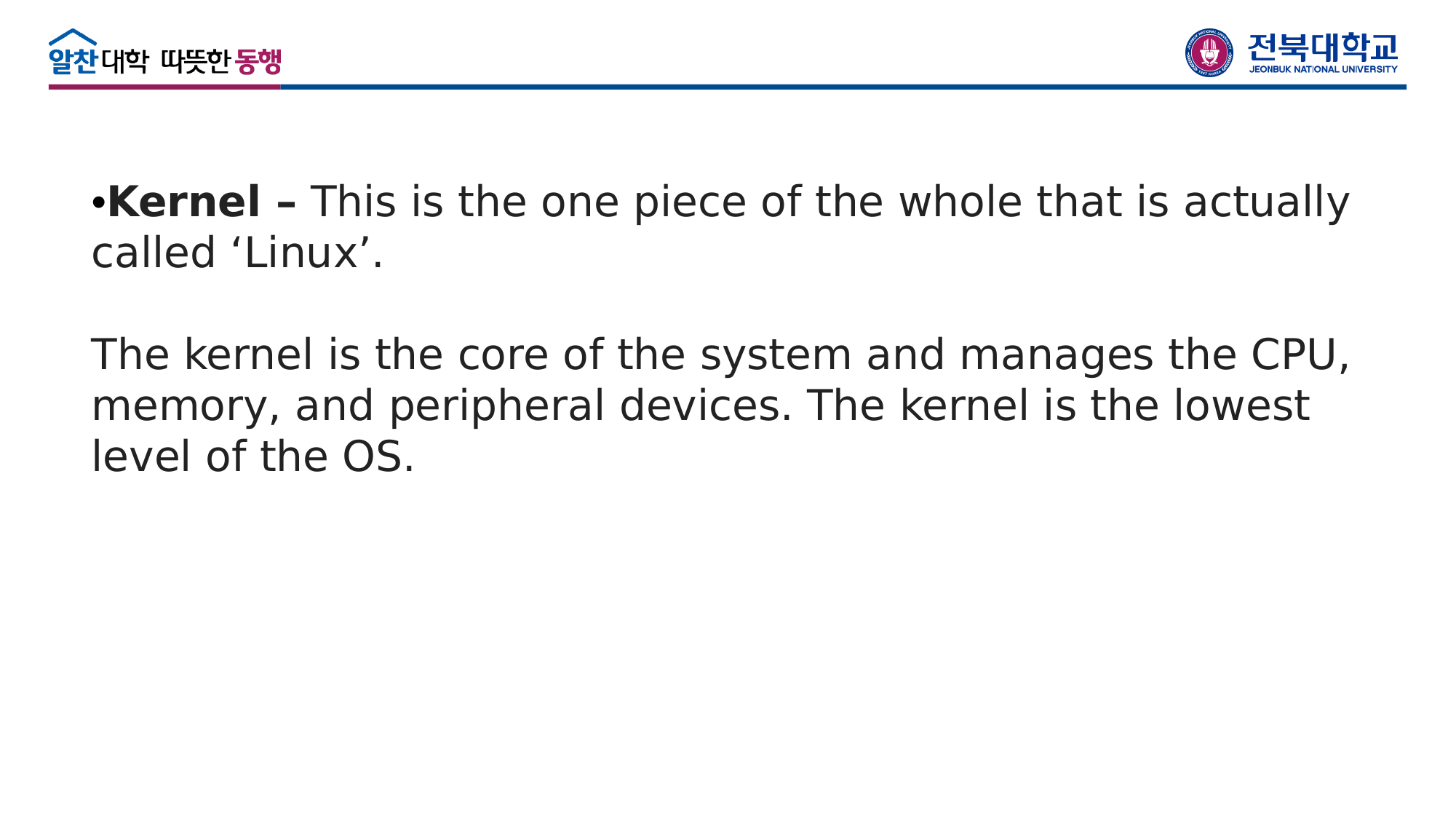

•Kernel – This is the one piece of the whole that is actually called ‘Linux’.

The kernel is the core of the system and manages the CPU, memory, and peripheral devices. The kernel is the lowest level of the OS.